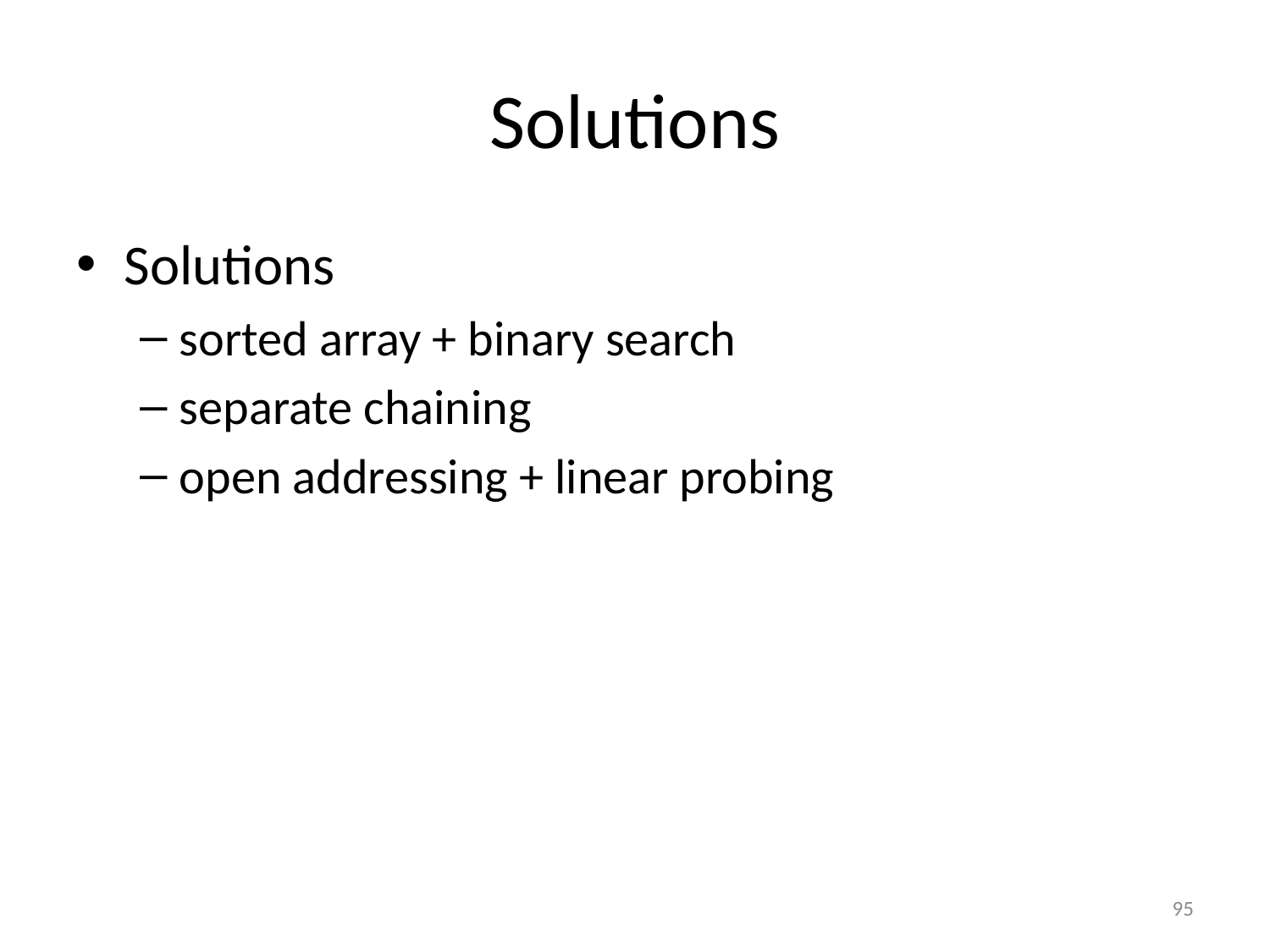

# Solutions
Solutions
sorted array + binary search
separate chaining
open addressing + linear probing
95